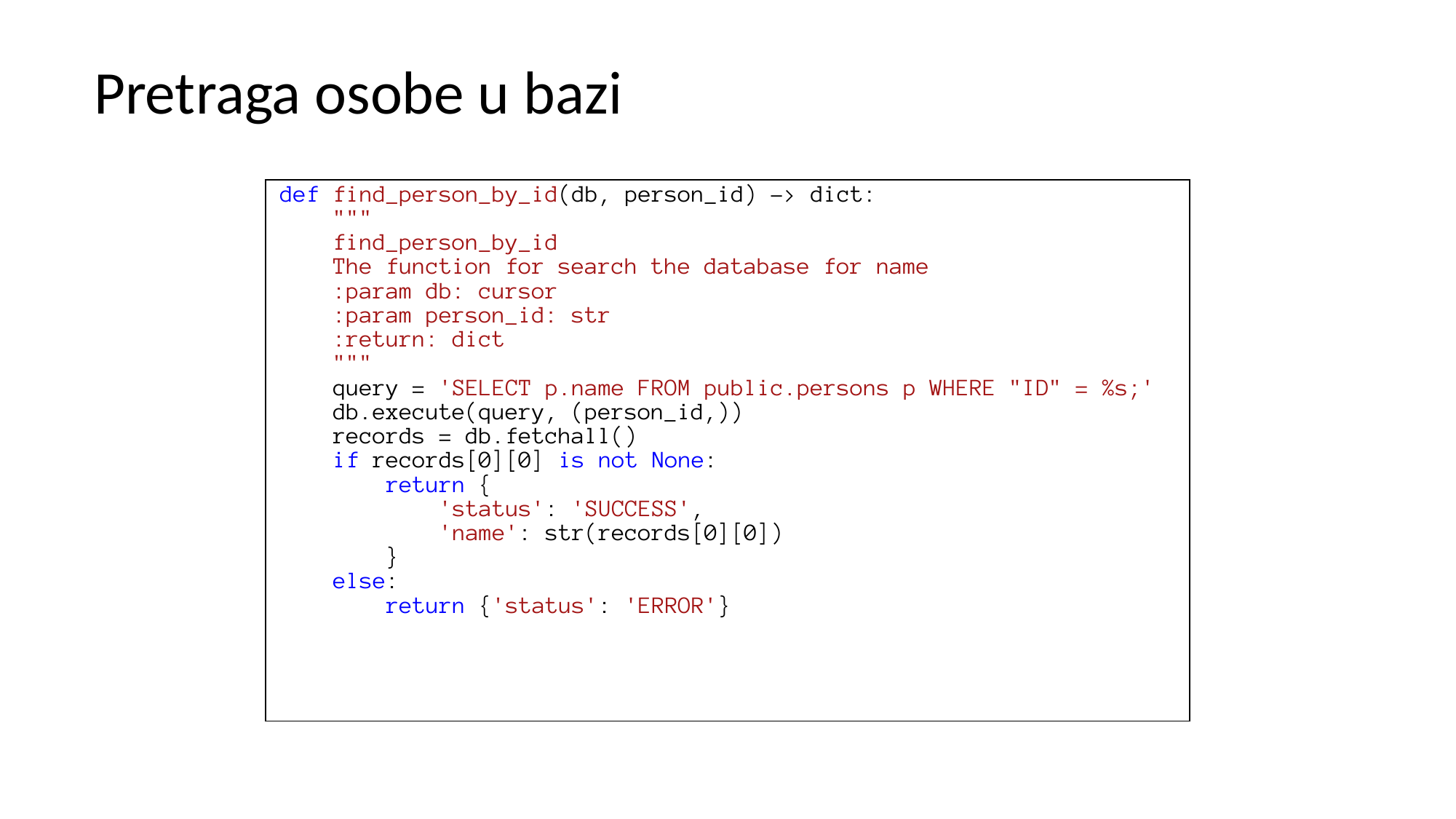

# Pretraga osobe u bazi
| def find\_person\_by\_id(db, person\_id) -> dict:     """     find\_person\_by\_id     The function for search the database for name     :param db: cursor     :param person\_id: str     :return: dict     """     query = 'SELECT p.name FROM public.persons p WHERE "ID" = %s;'     db.execute(query, (person\_id,))     records = db.fetchall()     if records[0][0] is not None:         return {             'status': 'SUCCESS',             'name': str(records[0][0])         }     else:         return {'status': 'ERROR'} |
| --- |